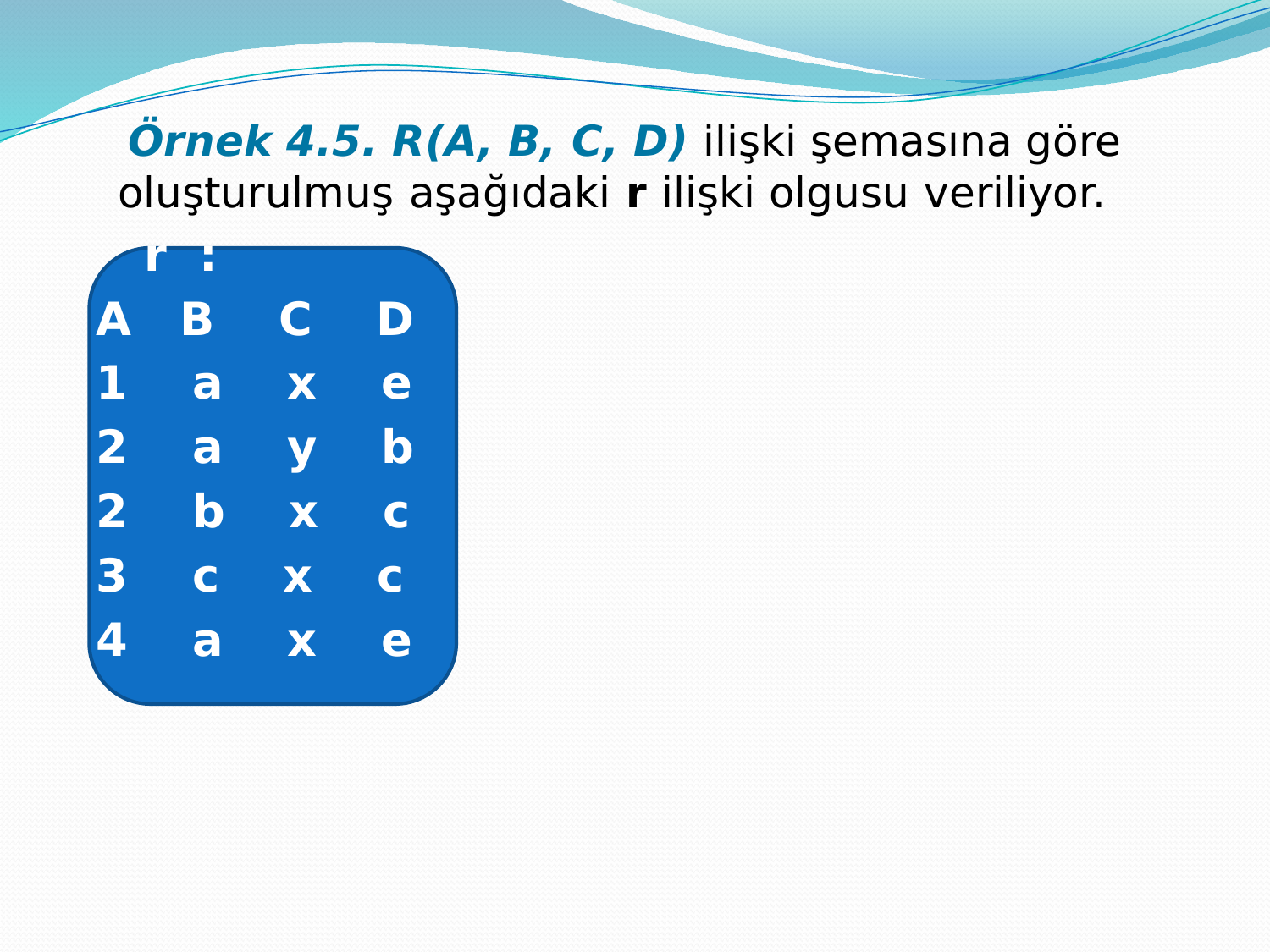

Örnek 4.5. R(A, B, C, D) ilişki şemasına göre oluşturulmuş aşağıdaki r ilişki olgusu veriliyor.
    r  :
 A   B    C    D
 1    a    x    e
 2    a    y    b
 2    b    x    c
 3    c    x    c
 4    a    x    e